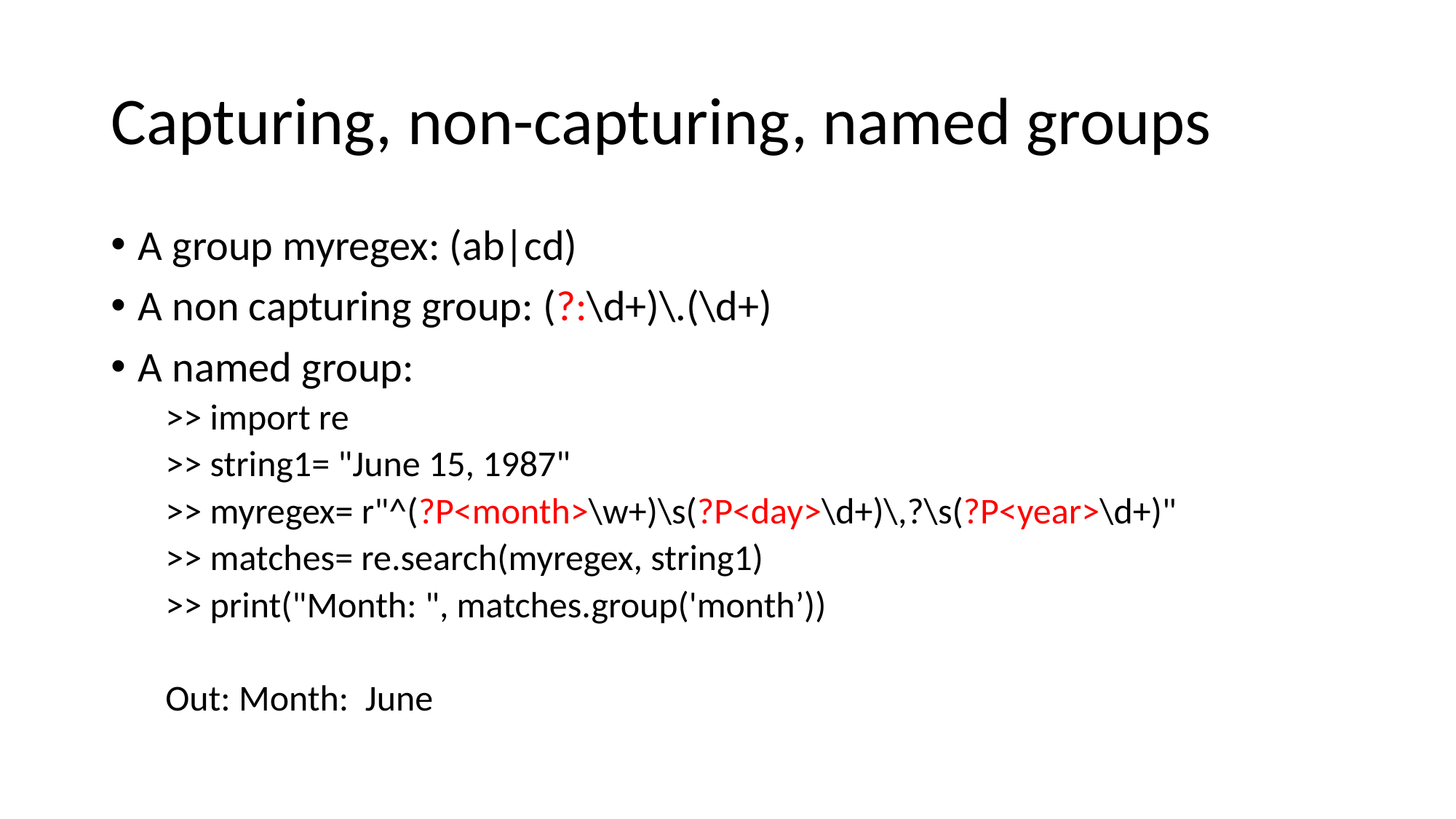

# Capturing, non-capturing, named groups
A group myregex: (ab|cd)
A non capturing group: (?:\d+)\.(\d+)
A named group:
>> import re
>> string1= "June 15, 1987"
>> myregex= r"^(?P<month>\w+)\s(?P<day>\d+)\,?\s(?P<year>\d+)"
>> matches= re.search(myregex, string1)
>> print("Month: ", matches.group('month’))

Out: Month:  June